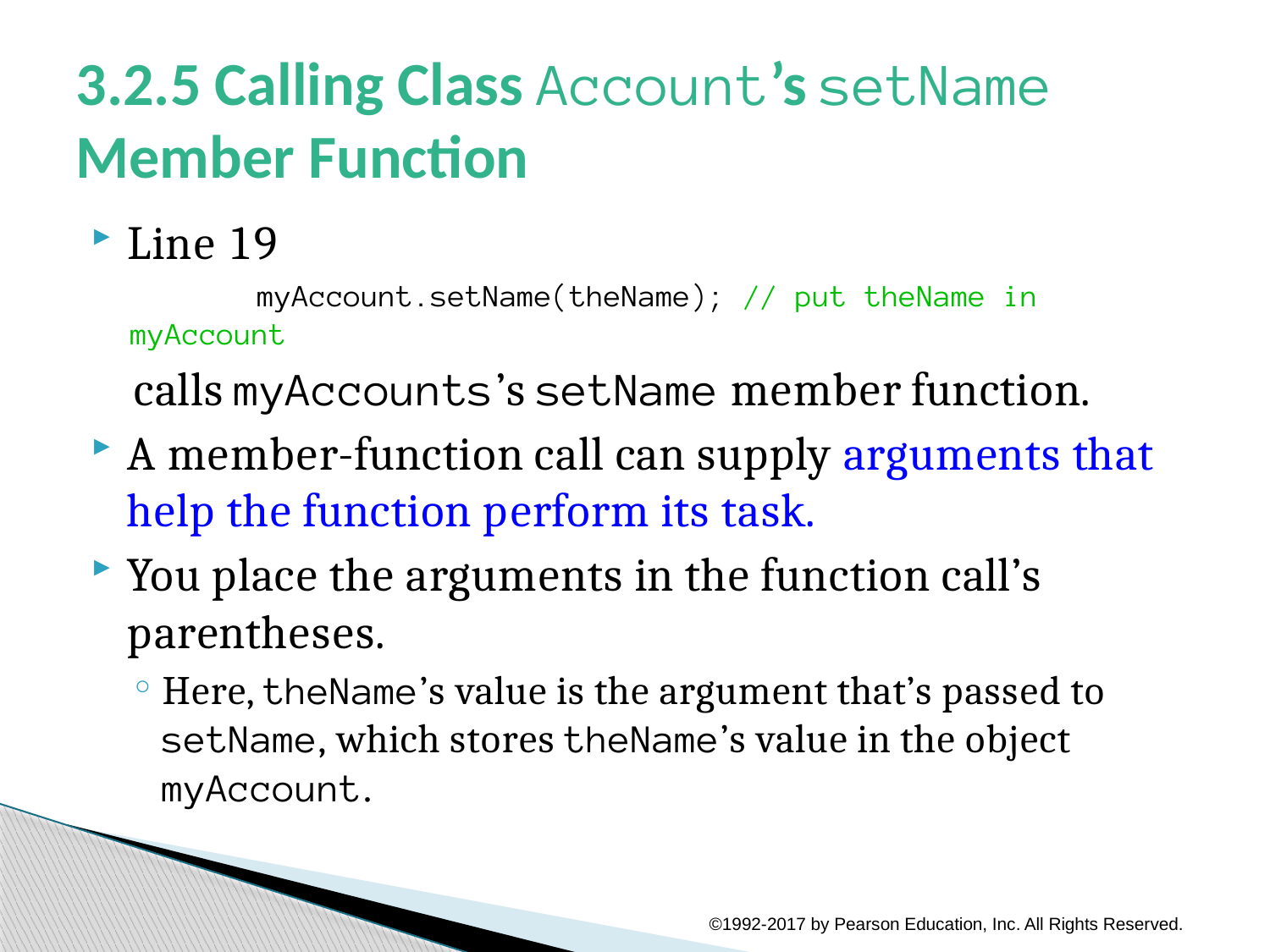

# 3.2.5 Calling Class Account’s setName Member Function
Line 19
	myAccount.setName(theName); // put theName in myAccount
    calls myAccounts’s setName member function.
A member-function call can supply arguments that help the function perform its task.
You place the arguments in the function call’s parentheses.
Here, theName’s value is the argument that’s passed to setName, which stores theName’s value in the object myAccount.
©1992-2017 by Pearson Education, Inc. All Rights Reserved.